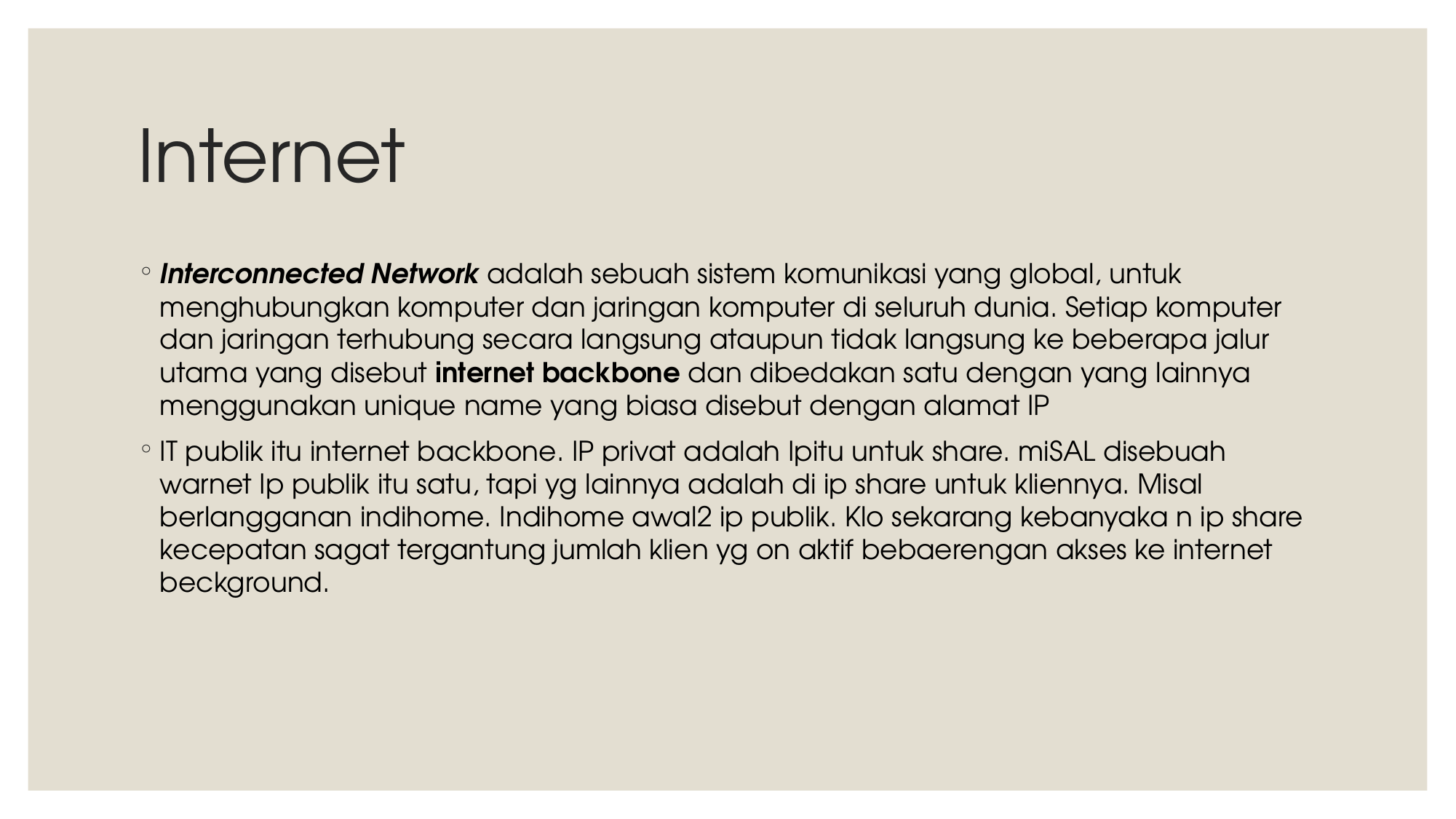

# Internet
Interconnected Network adalah sebuah sistem komunikasi yang global, untuk menghubungkan komputer dan jaringan komputer di seluruh dunia. Setiap komputer dan jaringan terhubung secara langsung ataupun tidak langsung ke beberapa jalur utama yang disebut internet backbone dan dibedakan satu dengan yang lainnya menggunakan unique name yang biasa disebut dengan alamat IP
IT publik itu internet backbone. IP privat adalah Ipitu untuk share. miSAL disebuah warnet Ip publik itu satu, tapi yg lainnya adalah di ip share untuk kliennya. Misal berlangganan indihome. Indihome awal2 ip publik. Klo sekarang kebanyaka n ip share kecepatan sagat tergantung jumlah klien yg on aktif bebaerengan akses ke internet beckground.